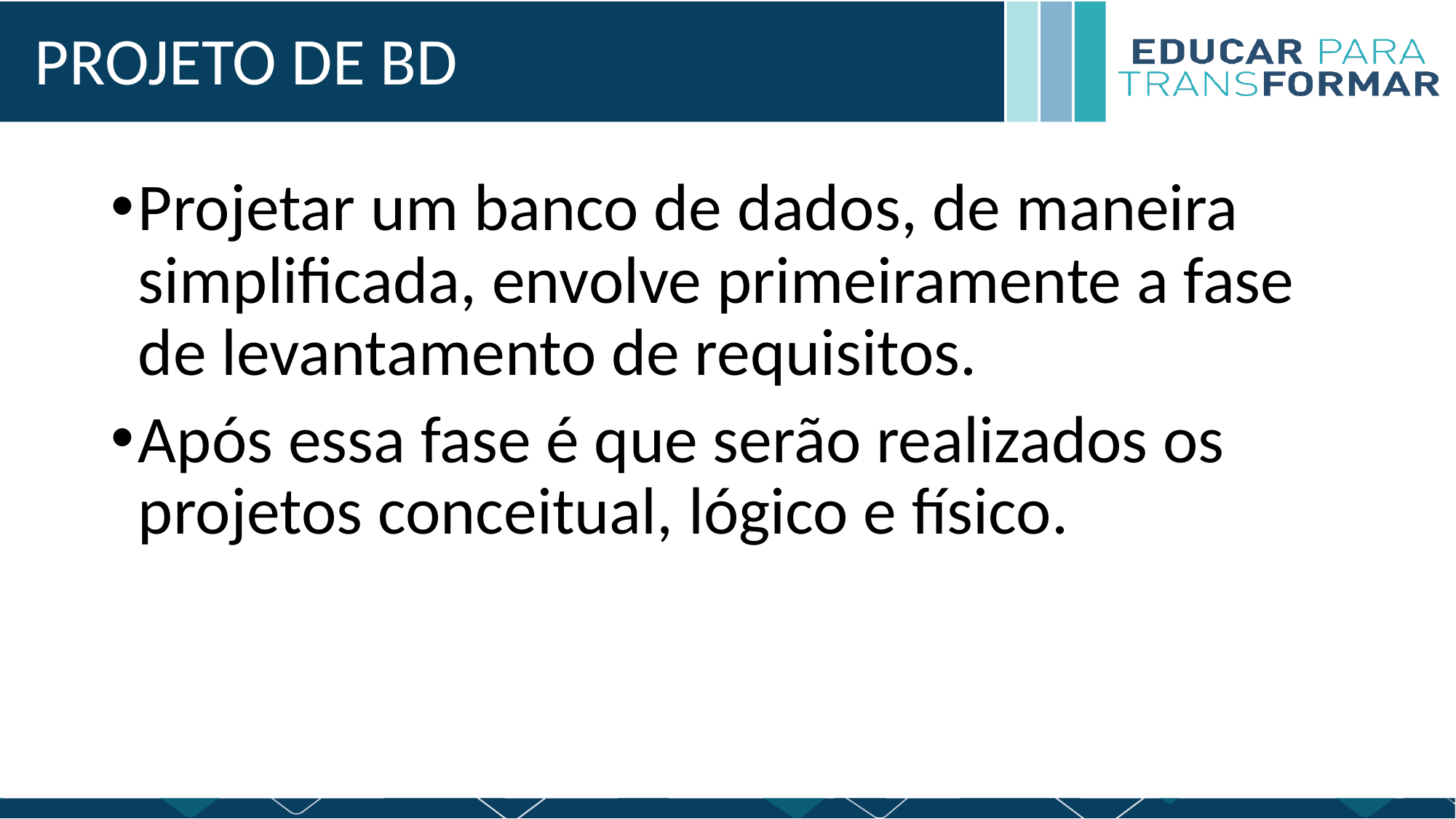

# PROJETO DE BD
Projetar um banco de dados, de maneira simplificada, envolve primeiramente a fase de levantamento de requisitos.
Após essa fase é que serão realizados os projetos conceitual, lógico e físico.